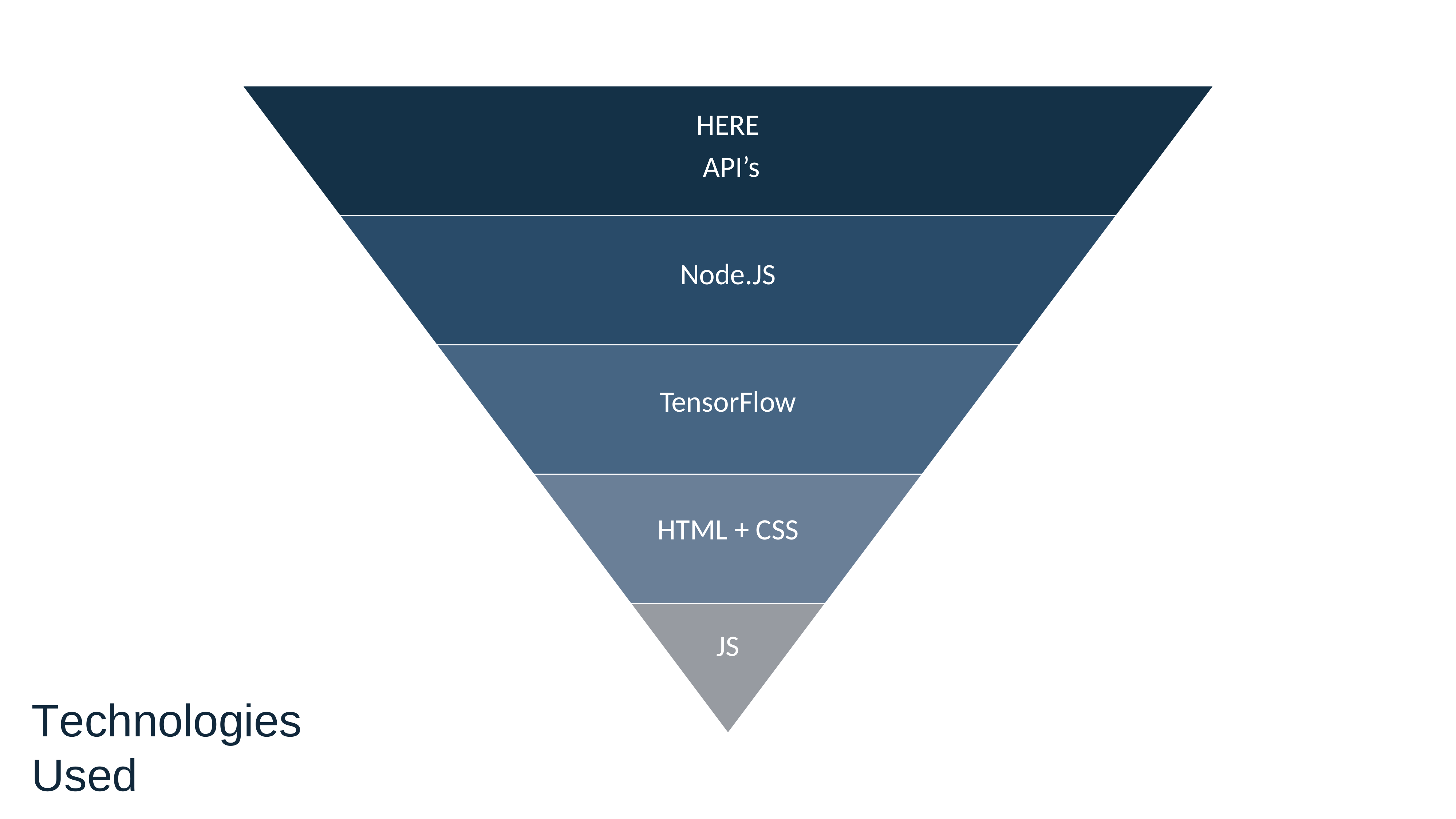

HERE
 API’s
Node.JS
TensorFlow

HTML + CSS

JS
Technologies
Used